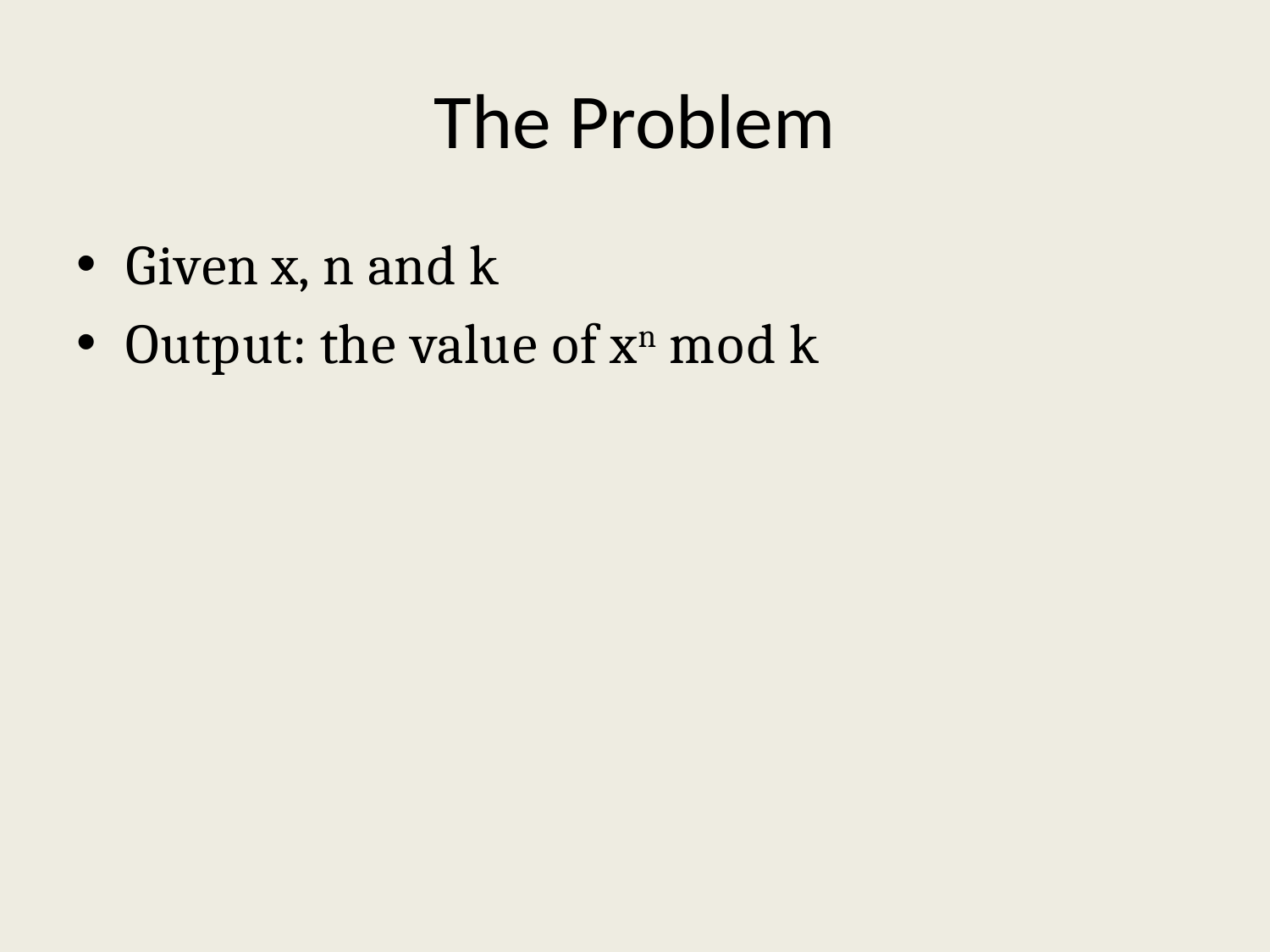

# The Problem
Given x, n and k
Output: the value of xn mod k